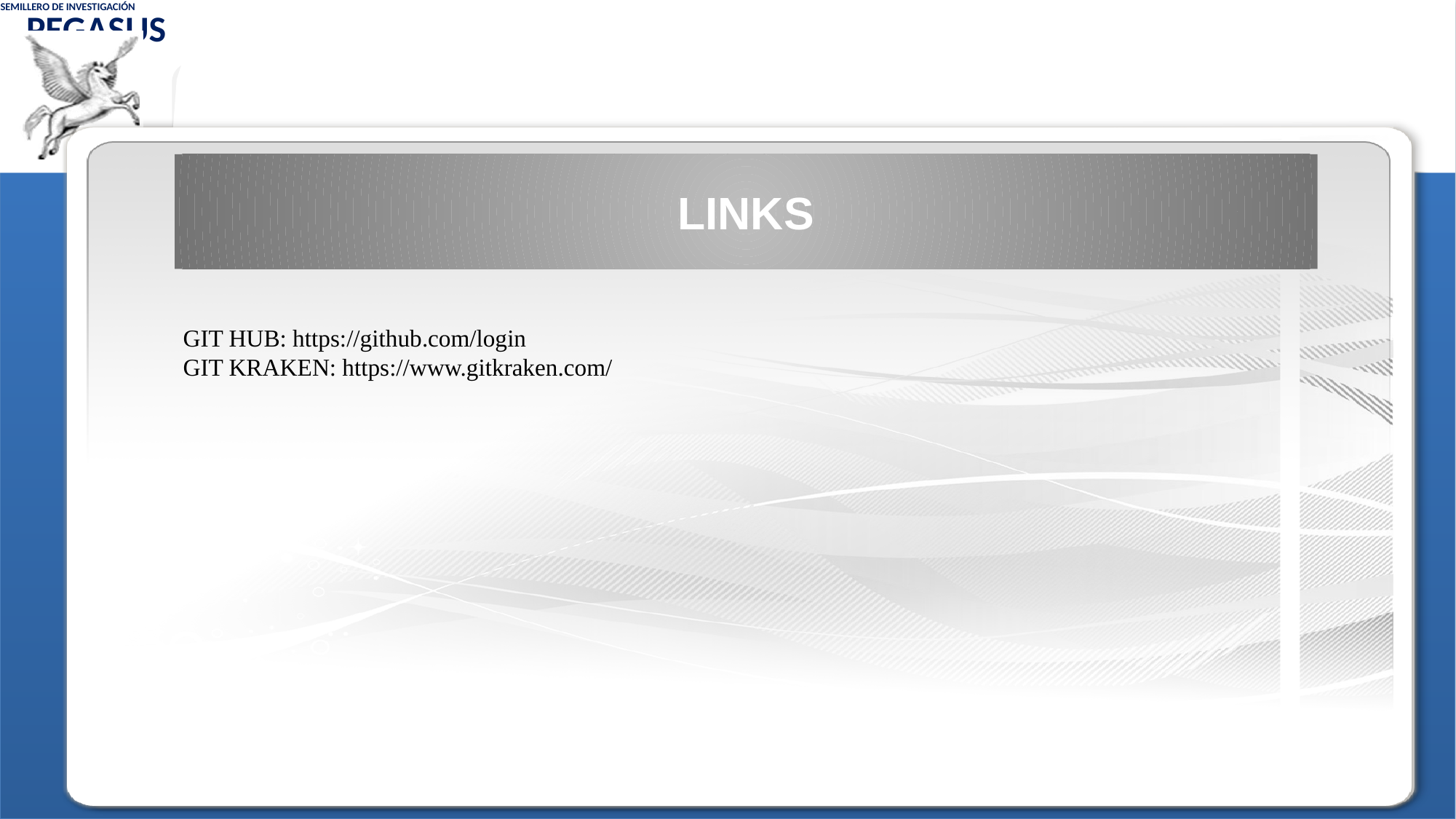

LINKS
GIT HUB: https://github.com/login
GIT KRAKEN: https://www.gitkraken.com/